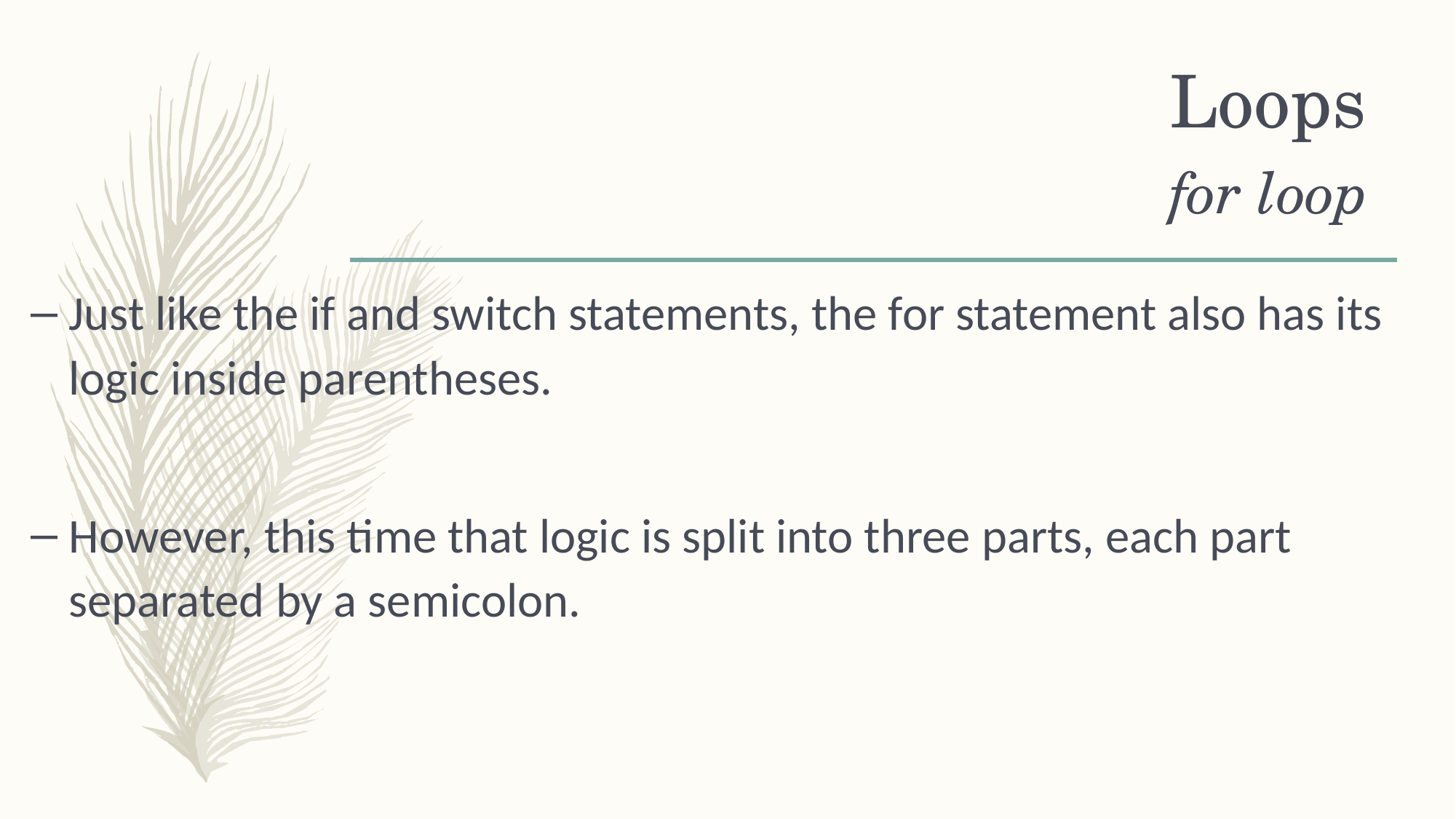

# Loops for loop
Just like the if and switch statements, the for statement also has its logic inside parentheses.

However, this time that logic is split into three parts, each part separated by a semicolon.